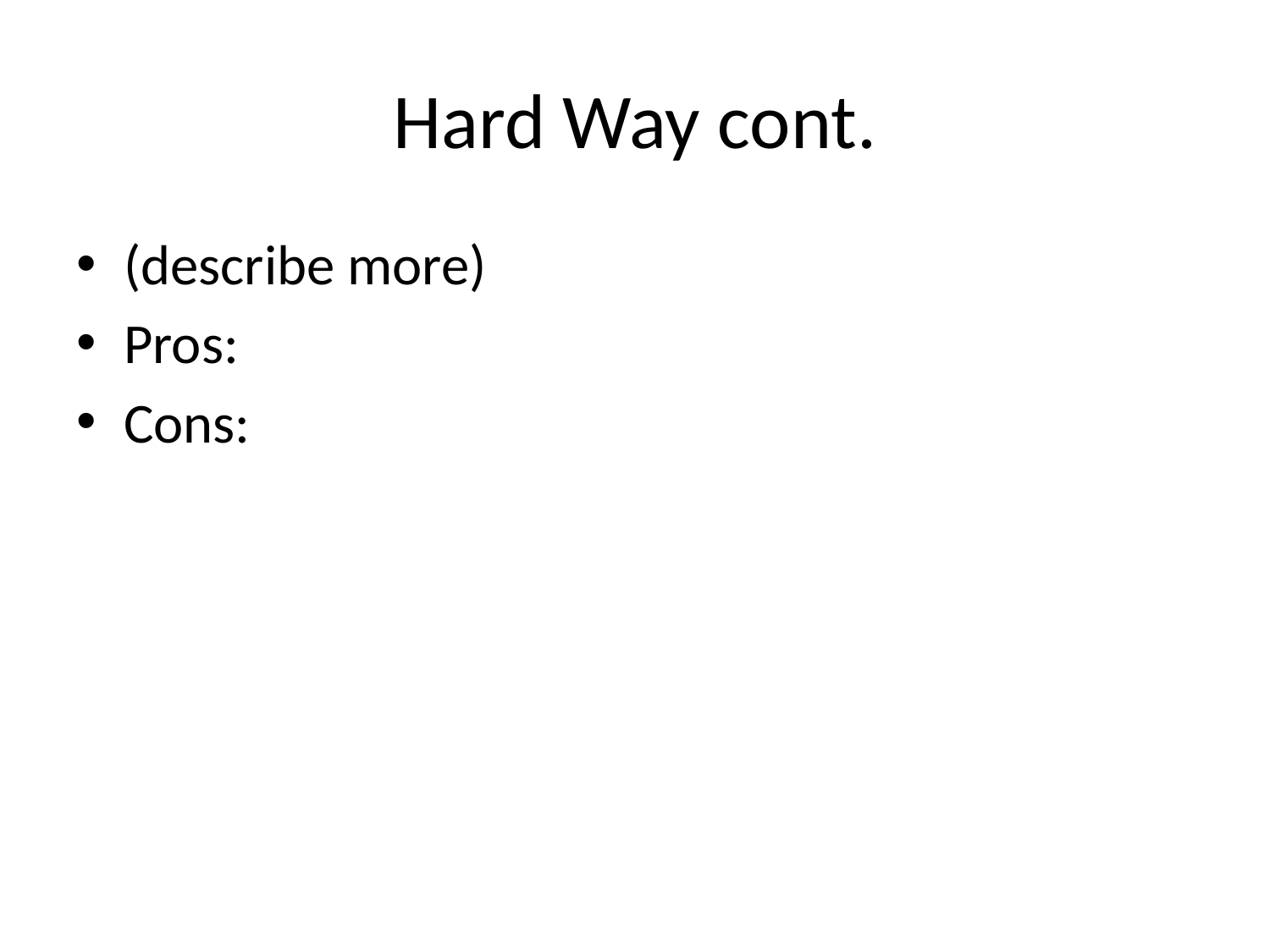

# Hard Way cont.
(describe more)
Pros:
Cons: